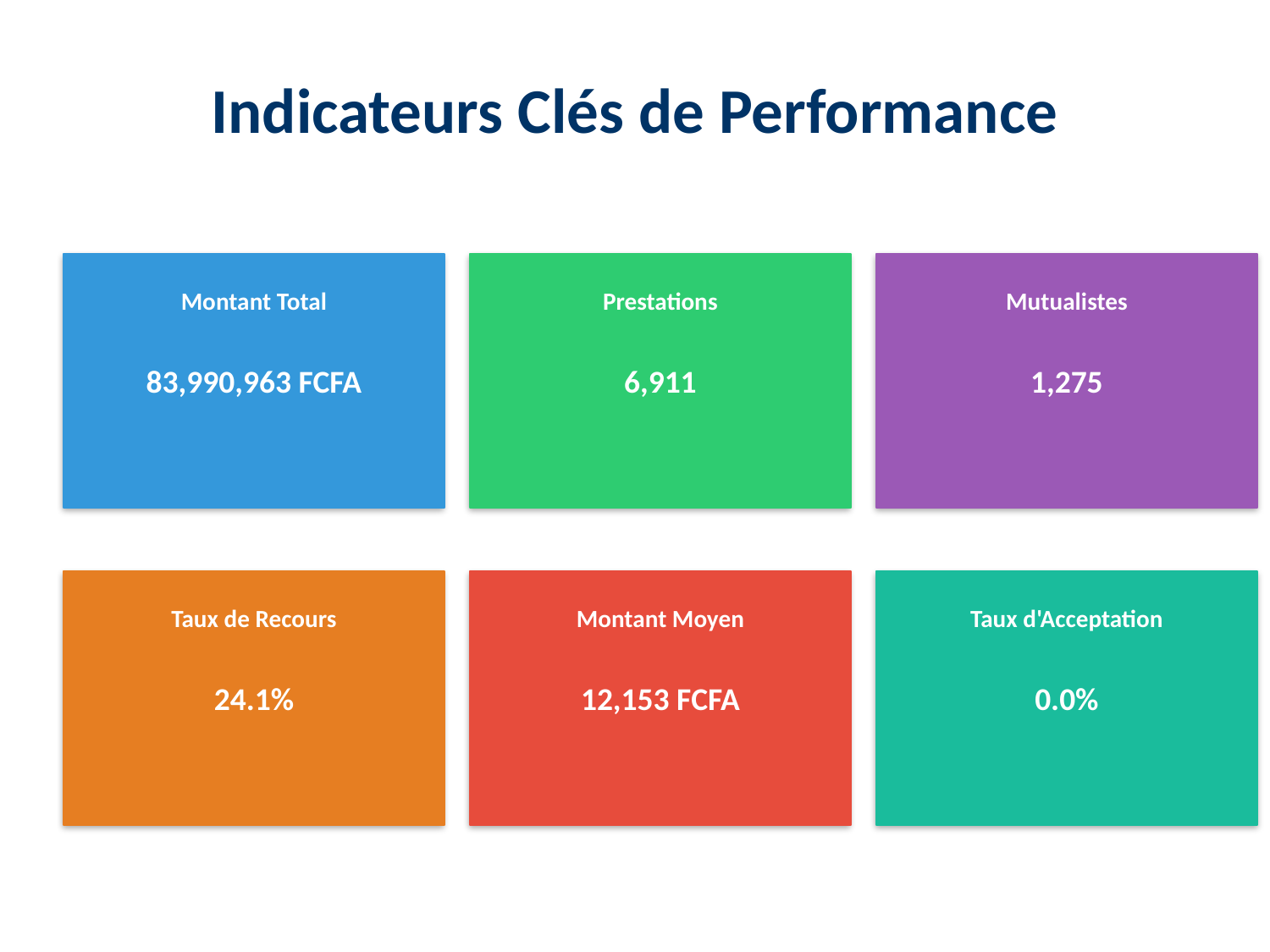

Indicateurs Clés de Performance

Montant Total
Prestations
Mutualistes
83,990,963 FCFA
6,911
1,275

Taux de Recours
Montant Moyen
Taux d'Acceptation
24.1%
12,153 FCFA
0.0%